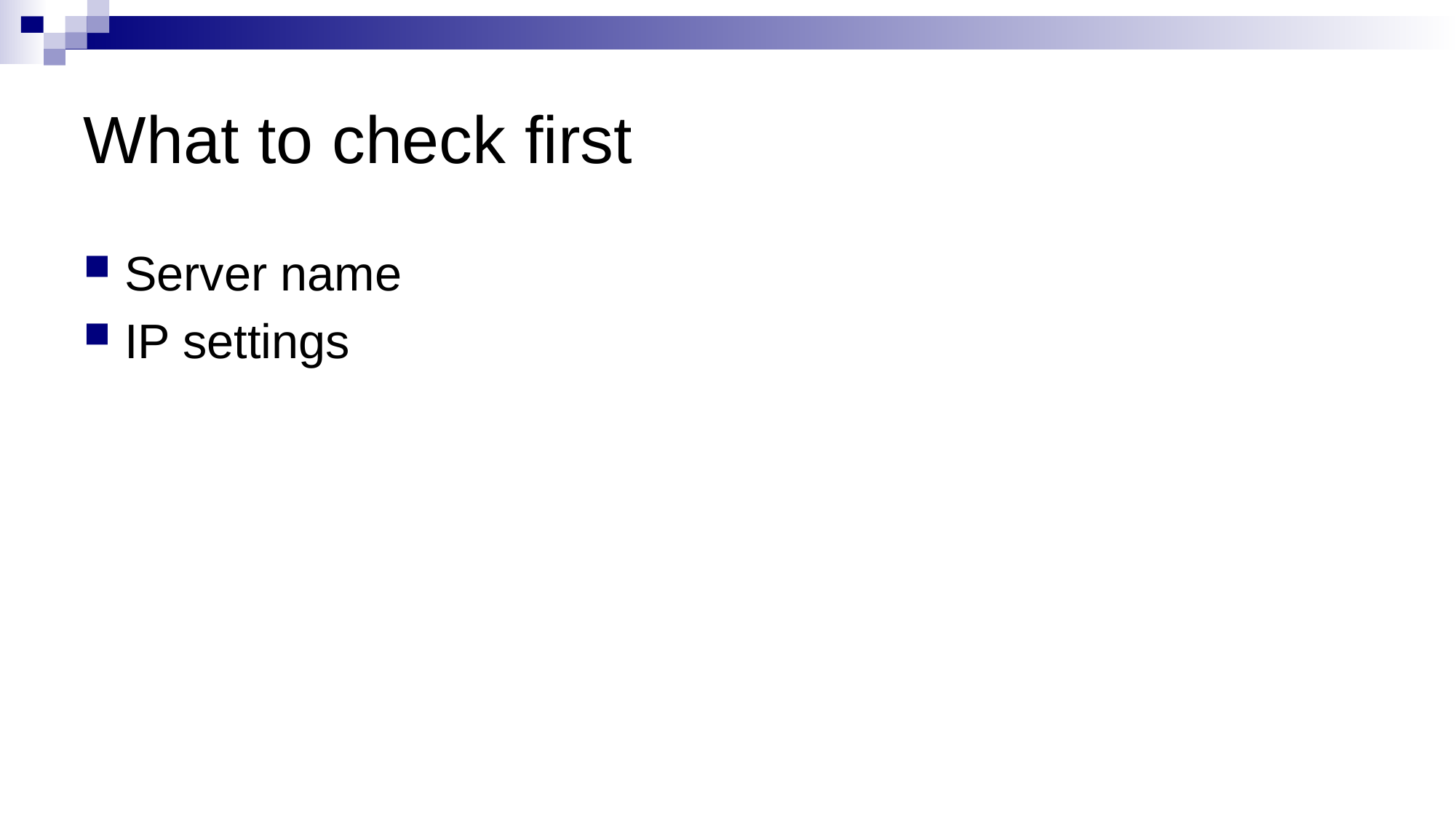

# What to check first
Server name
IP settings